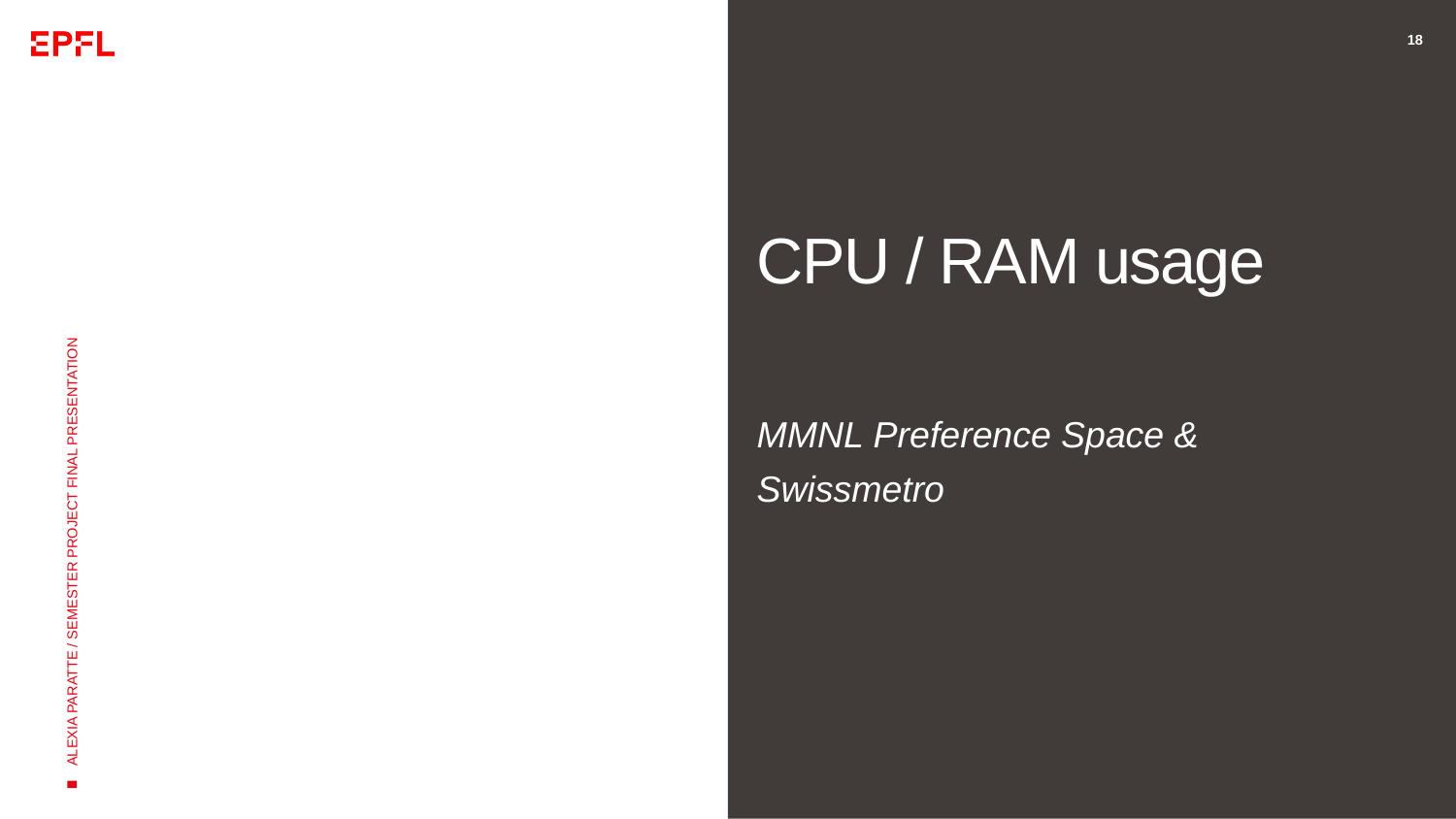

18
# CPU / RAM usage
MMNL Preference Space &
Swissmetro
ALEXIA PARATTE / SEMESTER PROJECT FINAL PRESENTATION